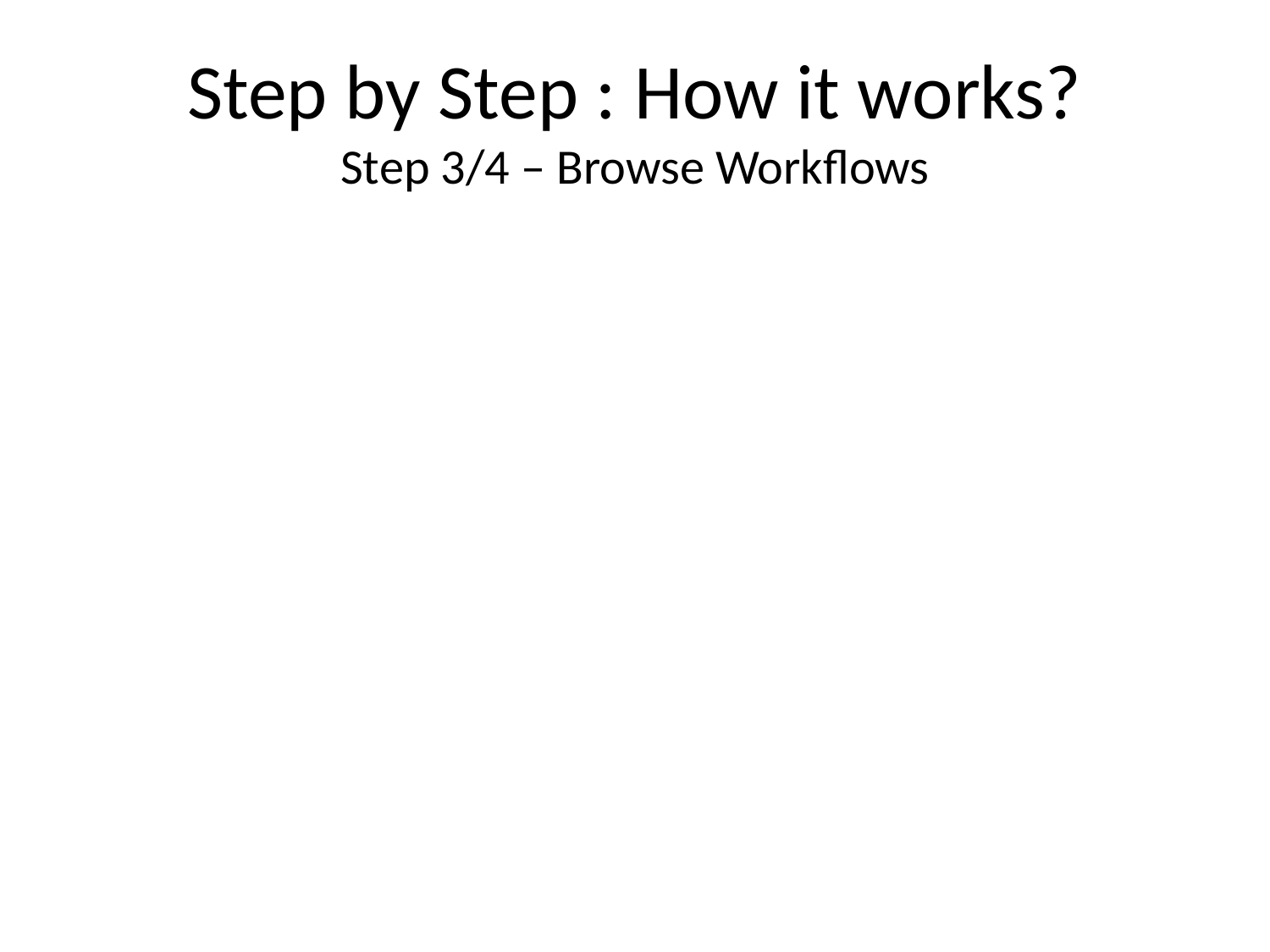

# Step by Step : How it works? Step 3/4 – Browse Workflows